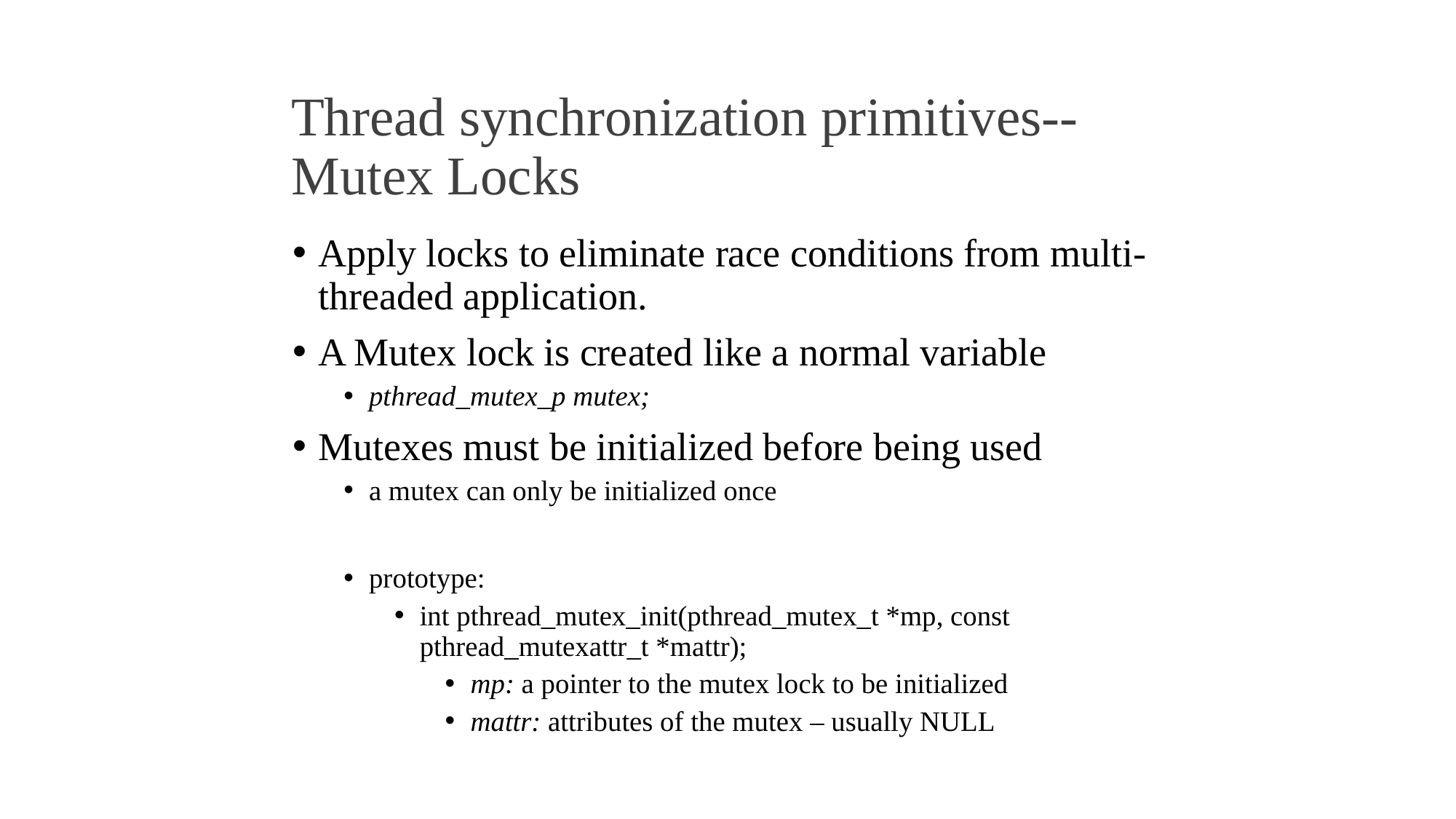

# Thread synchronization primitives-- Mutex Locks
Apply locks to eliminate race conditions from multi-threaded application.
A Mutex lock is created like a normal variable
pthread_mutex_p mutex;
Mutexes must be initialized before being used
a mutex can only be initialized once

prototype:
int pthread_mutex_init(pthread_mutex_t *mp, const pthread_mutexattr_t *mattr);
mp: a pointer to the mutex lock to be initialized
mattr: attributes of the mutex – usually NULL